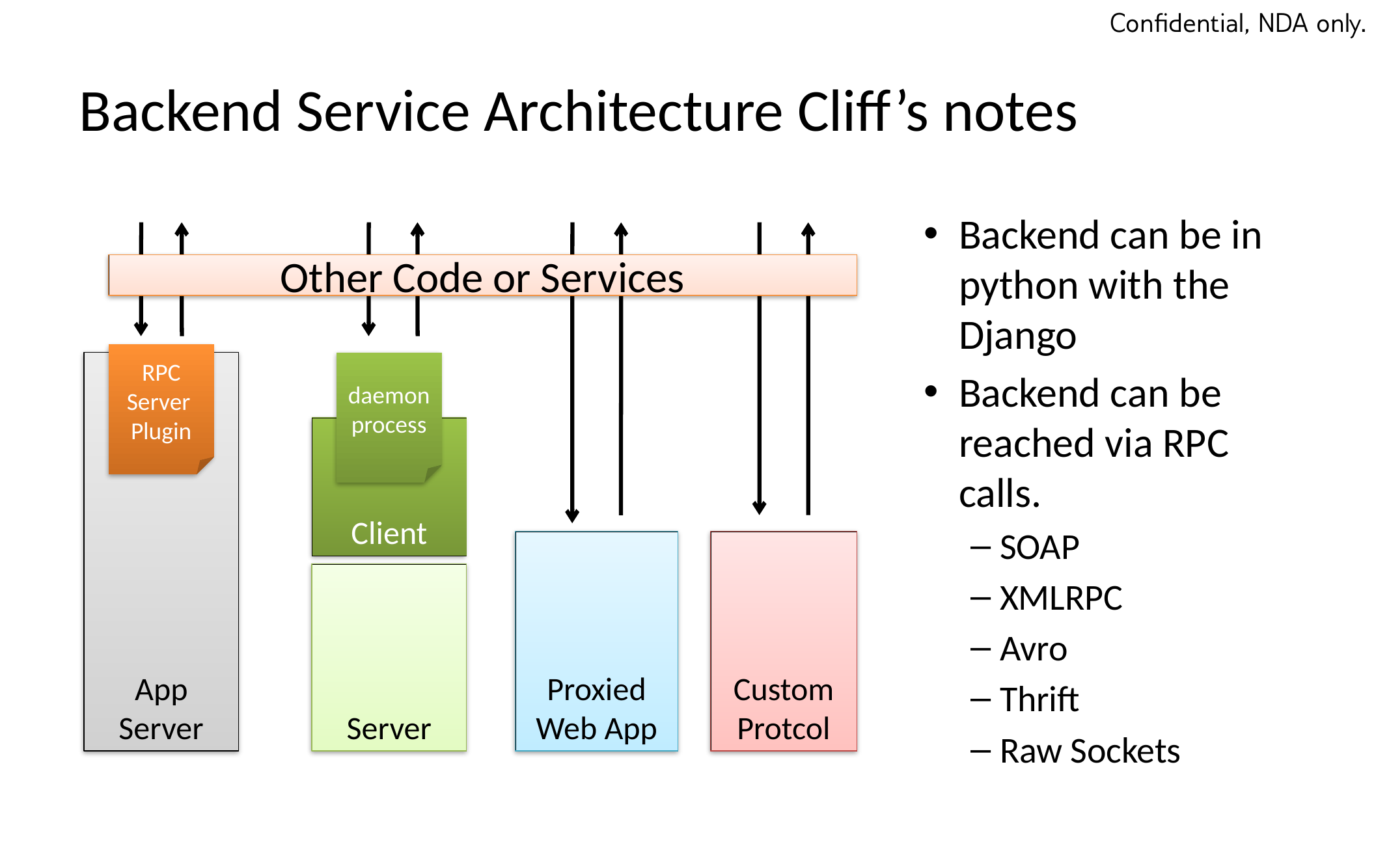

# Backend Service Architecture Cliff’s notes
Backend can be in python with the Django
Backend can be reached via RPC calls.
SOAP
XMLRPC
Avro
Thrift
Raw Sockets

Other Code or Services
RPC Server
Plugin
App
Server
daemon process
Client
Custom Protcol
Proxied
Web App
Server